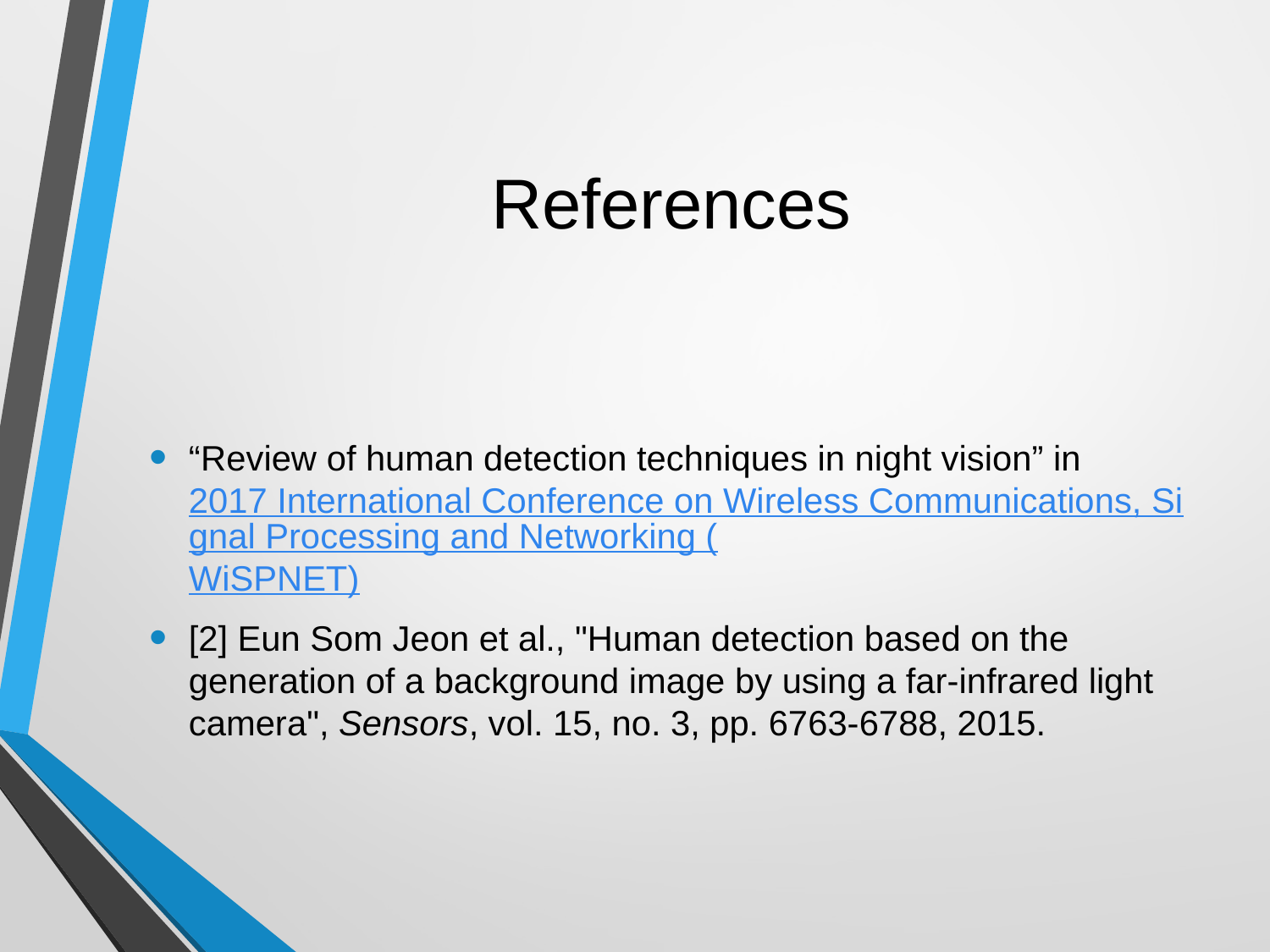

# References
“Review of human detection techniques in night vision” in 2017 International Conference on Wireless Communications, Signal Processing and Networking (WiSPNET)
[2] Eun Som Jeon et al., "Human detection based on the generation of a background image by using a far-infrared light camera", Sensors, vol. 15, no. 3, pp. 6763-6788, 2015.